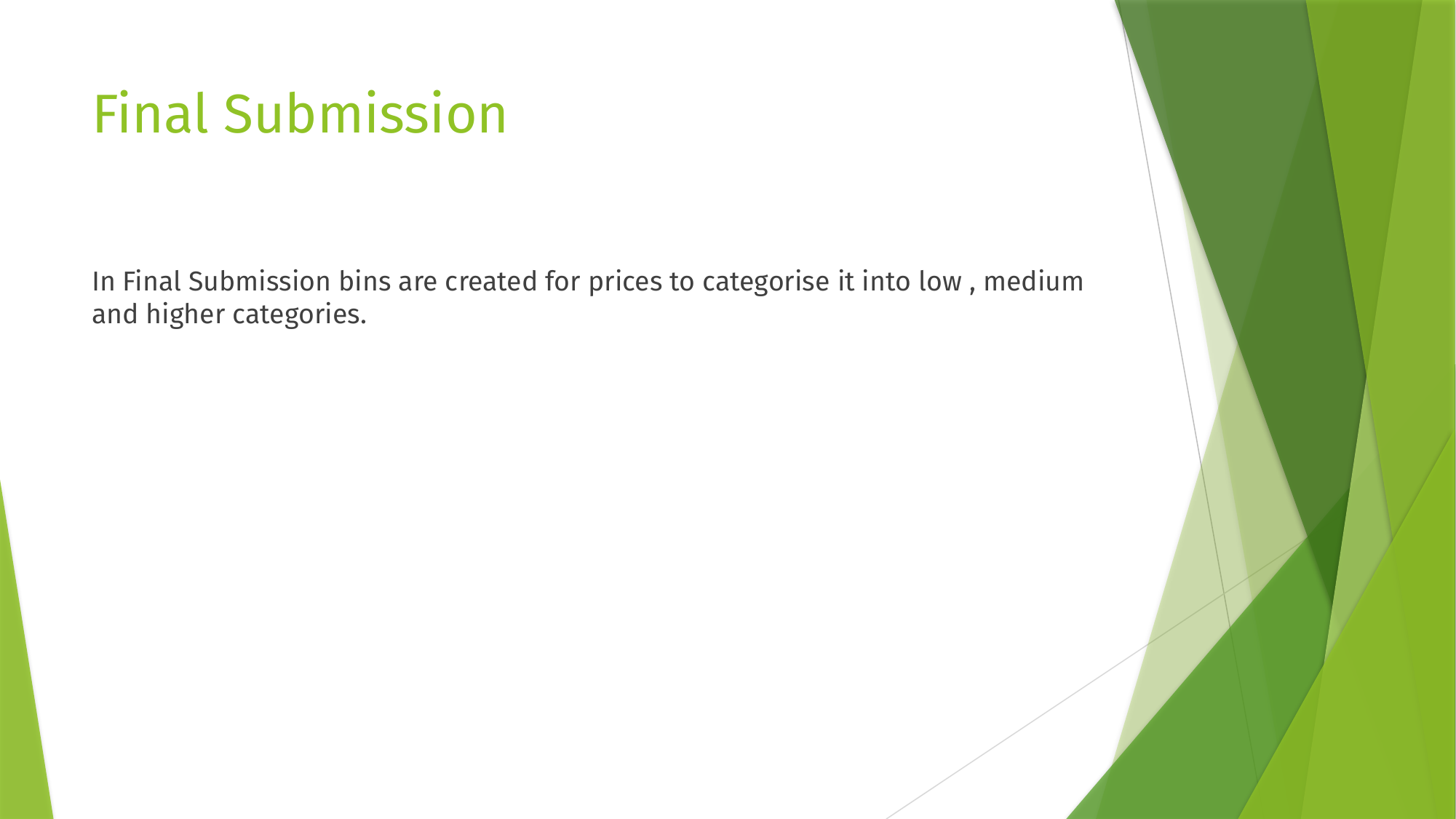

# Final Submission
In Final Submission bins are created for prices to categorise it into low , medium and higher categories.